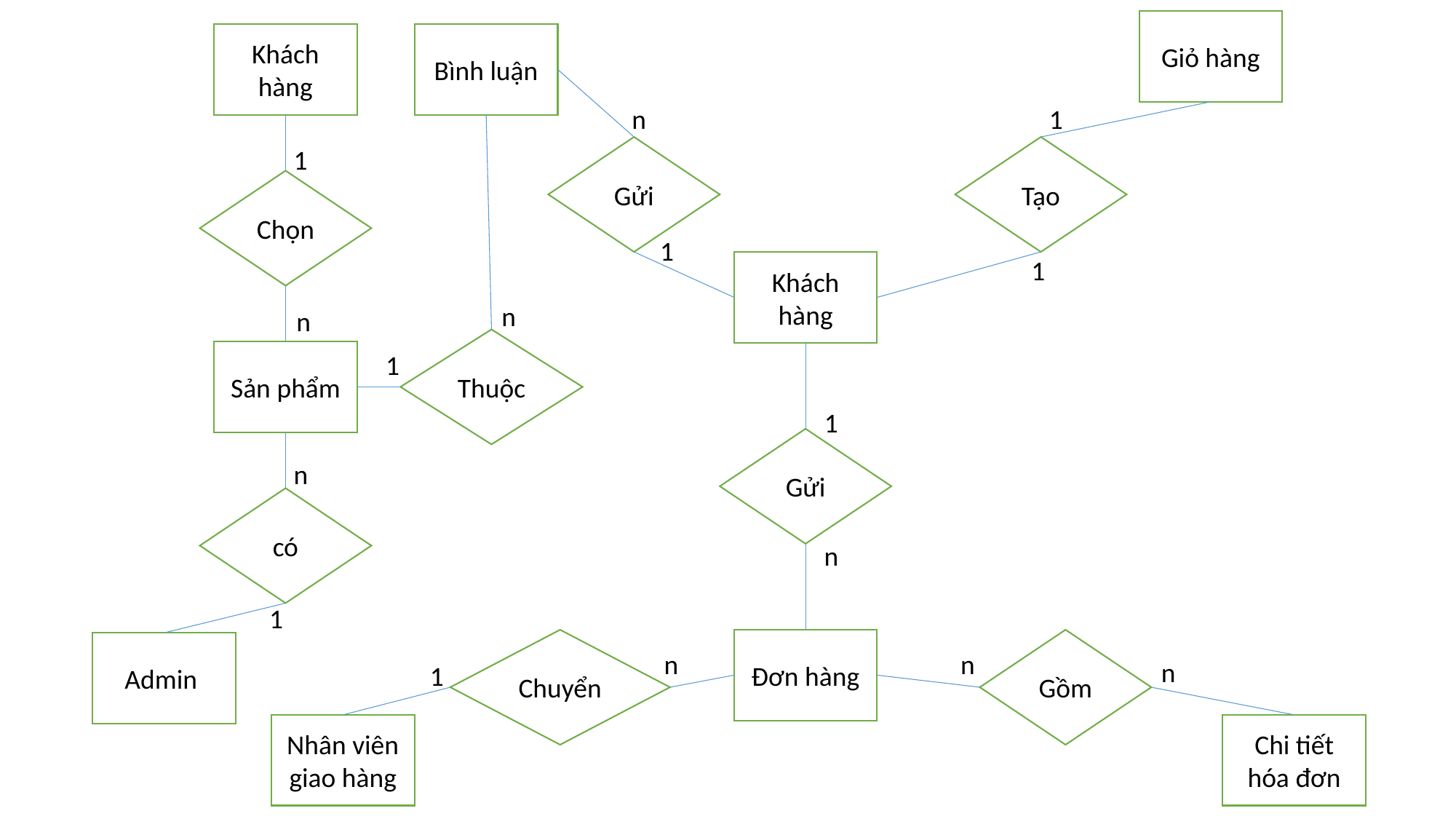

Giỏ hàng
Bình luận
Khách hàng
1
n
Gửi
Tạo
1
Chọn
1
1
Khách hàng
n
n
Thuộc
Sản phẩm
1
1
Gửi
n
có
n
1
Chuyển
Đơn hàng
Gồm
Admin
n
n
n
1
Chi tiết hóa đơn
Nhân viên giao hàng